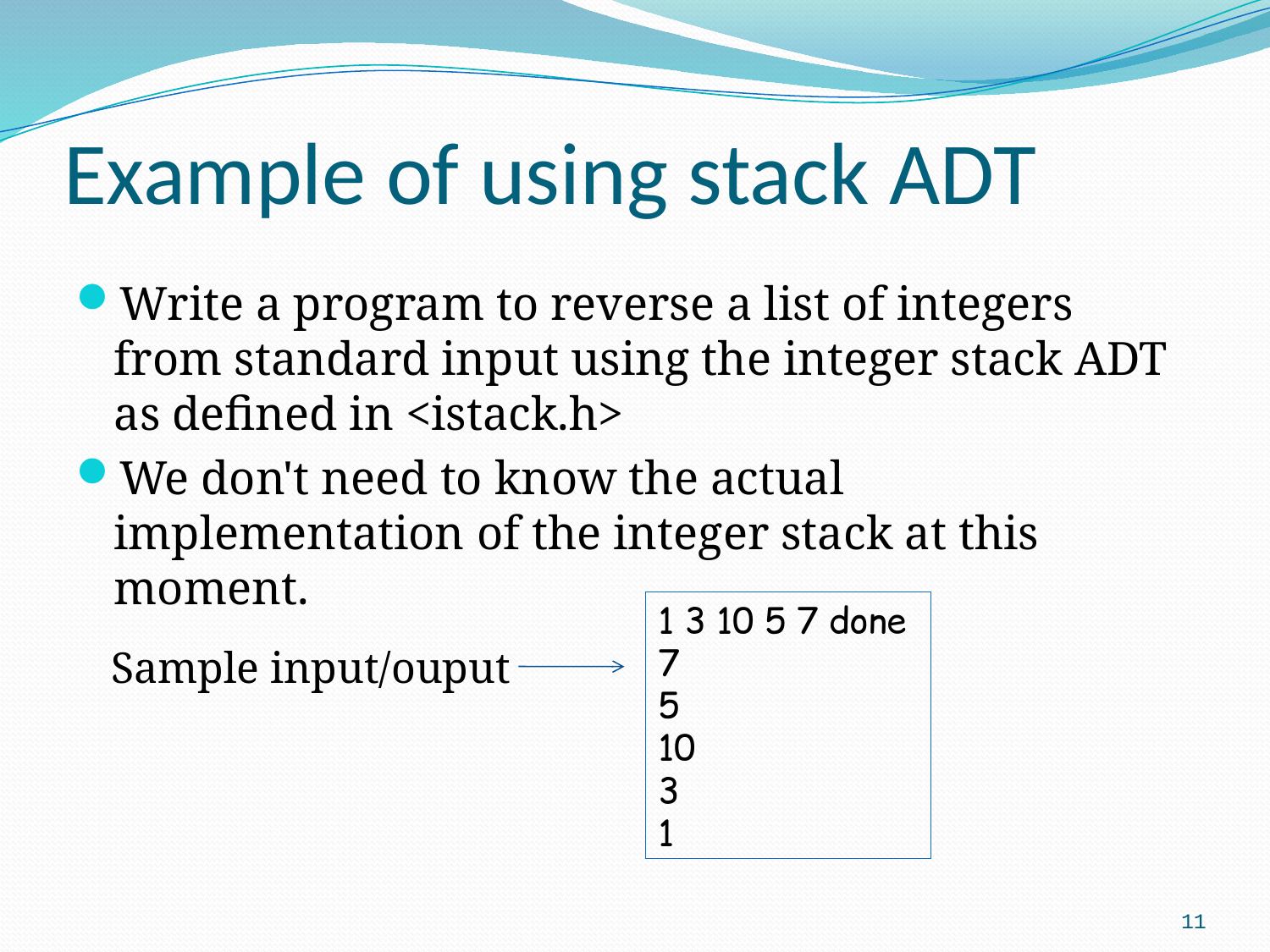

# Example of using stack ADT
Write a program to reverse a list of integers from standard input using the integer stack ADT as defined in <istack.h>
We don't need to know the actual implementation of the integer stack at this moment.
1 3 10 5 7 done
7
5
10
3
1
Sample input/ouput
11